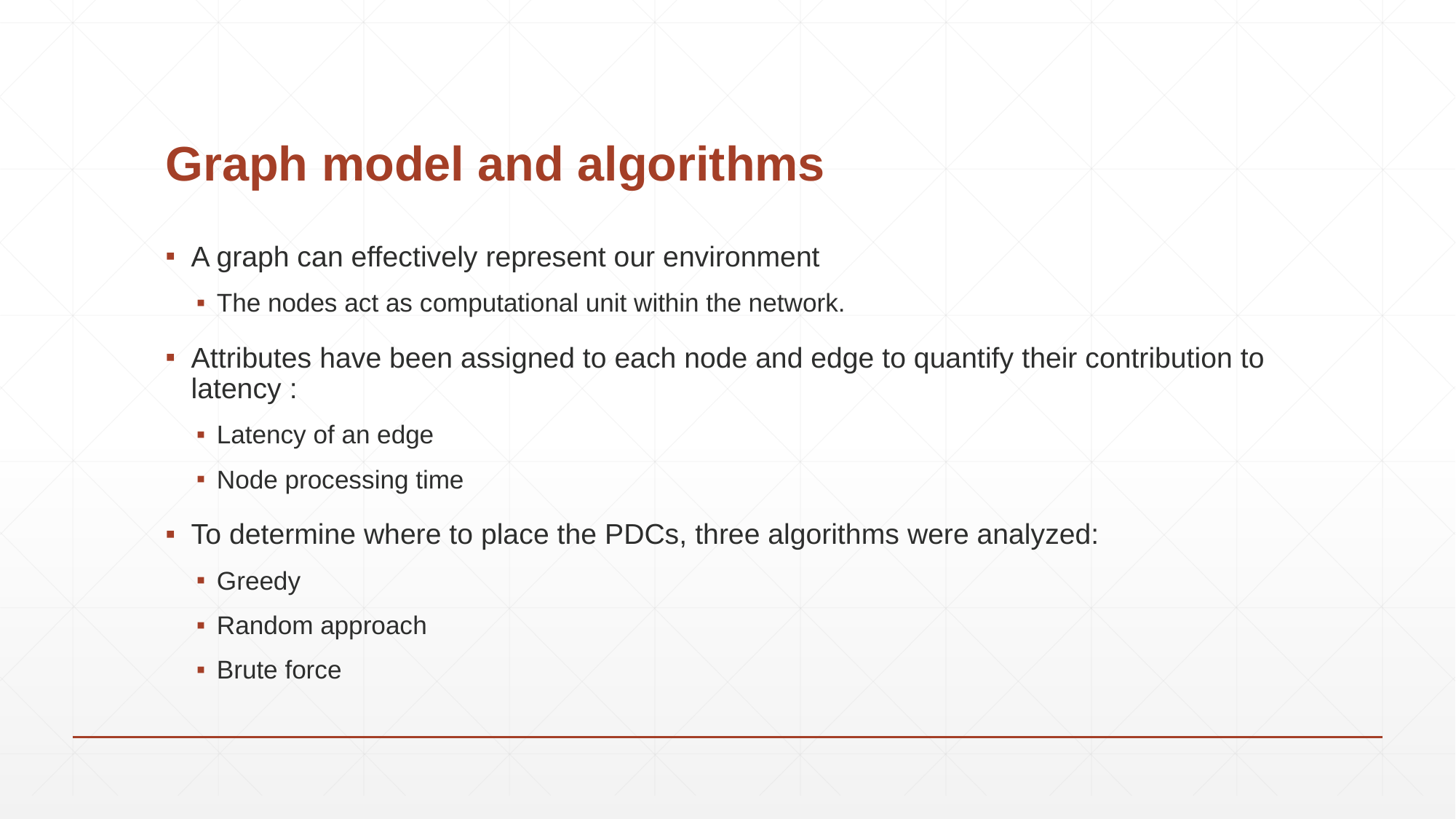

# Graph model and algorithms
A graph can effectively represent our environment
The nodes act as computational unit within the network.
Attributes have been assigned to each node and edge to quantify their contribution to latency :
Latency of an edge
Node processing time
To determine where to place the PDCs, three algorithms were analyzed:
Greedy
Random approach
Brute force